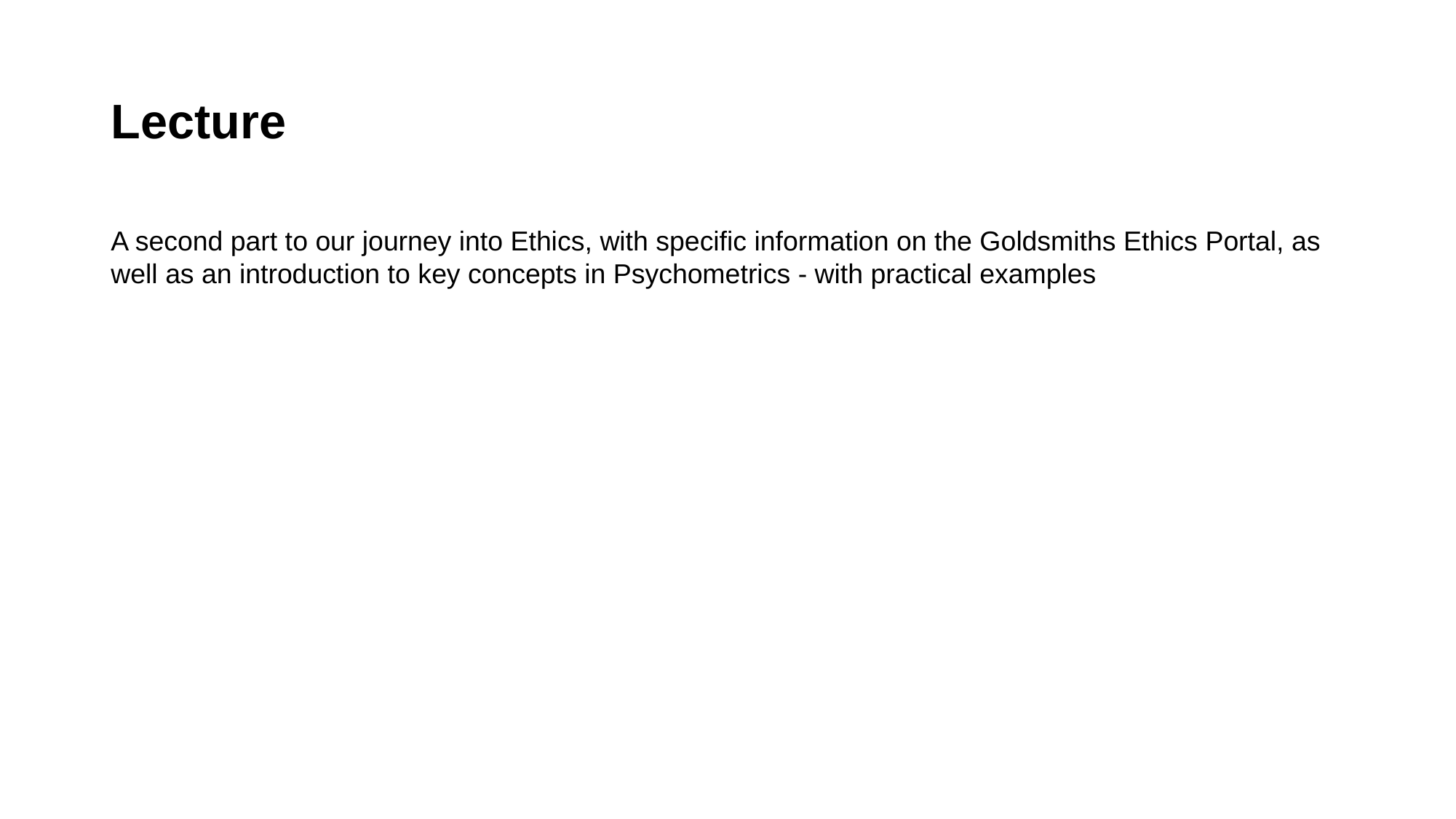

# Lecture
A second part to our journey into Ethics, with specific information on the Goldsmiths Ethics Portal, as well as an introduction to key concepts in Psychometrics - with practical examples